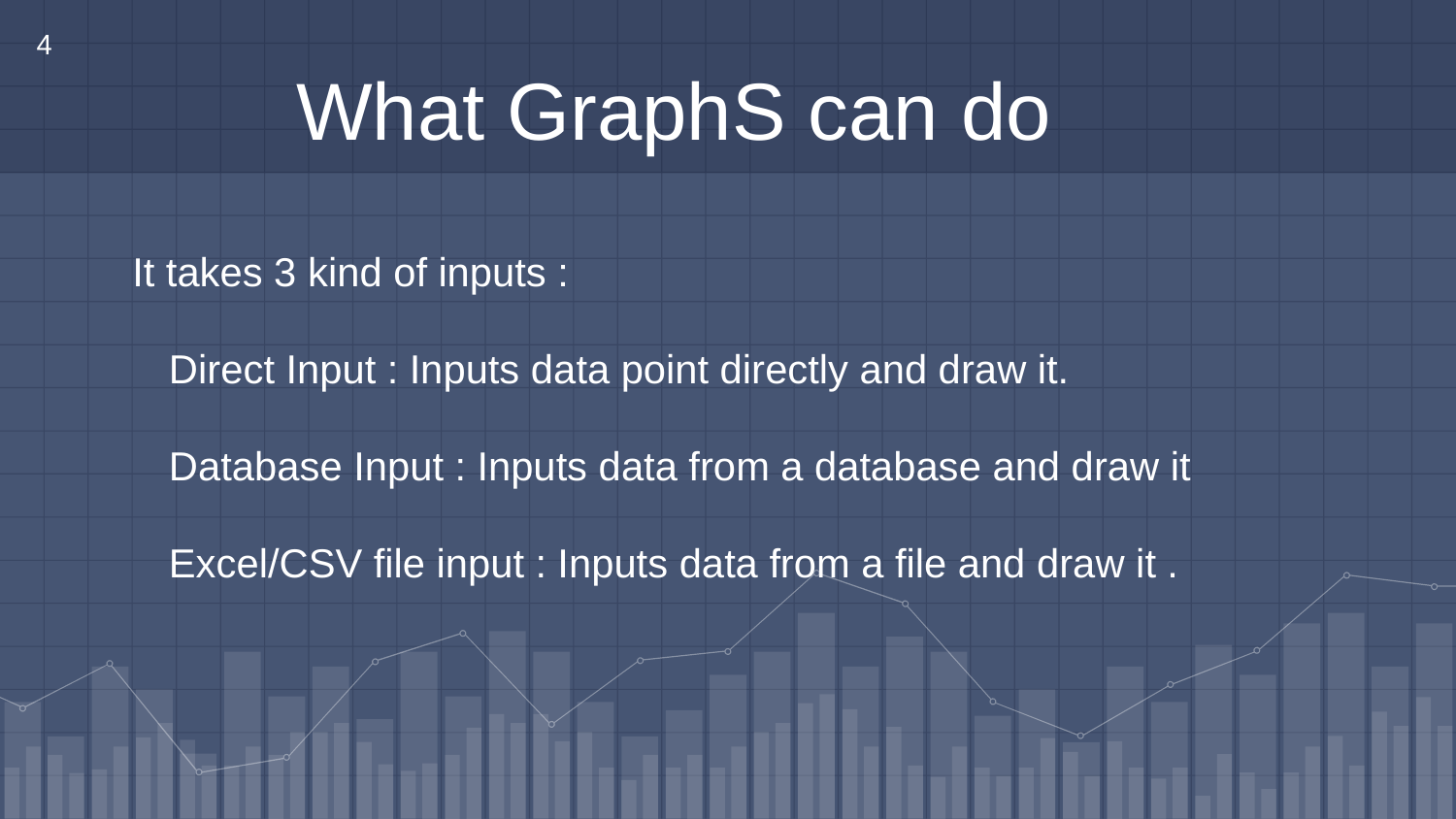

4
# What GraphS can do

It takes 3 kind of inputs :

	Direct Input : Inputs data point directly and draw it.

	Database Input : Inputs data from a database and draw it

	Excel/CSV file input : Inputs data from a file and draw it .